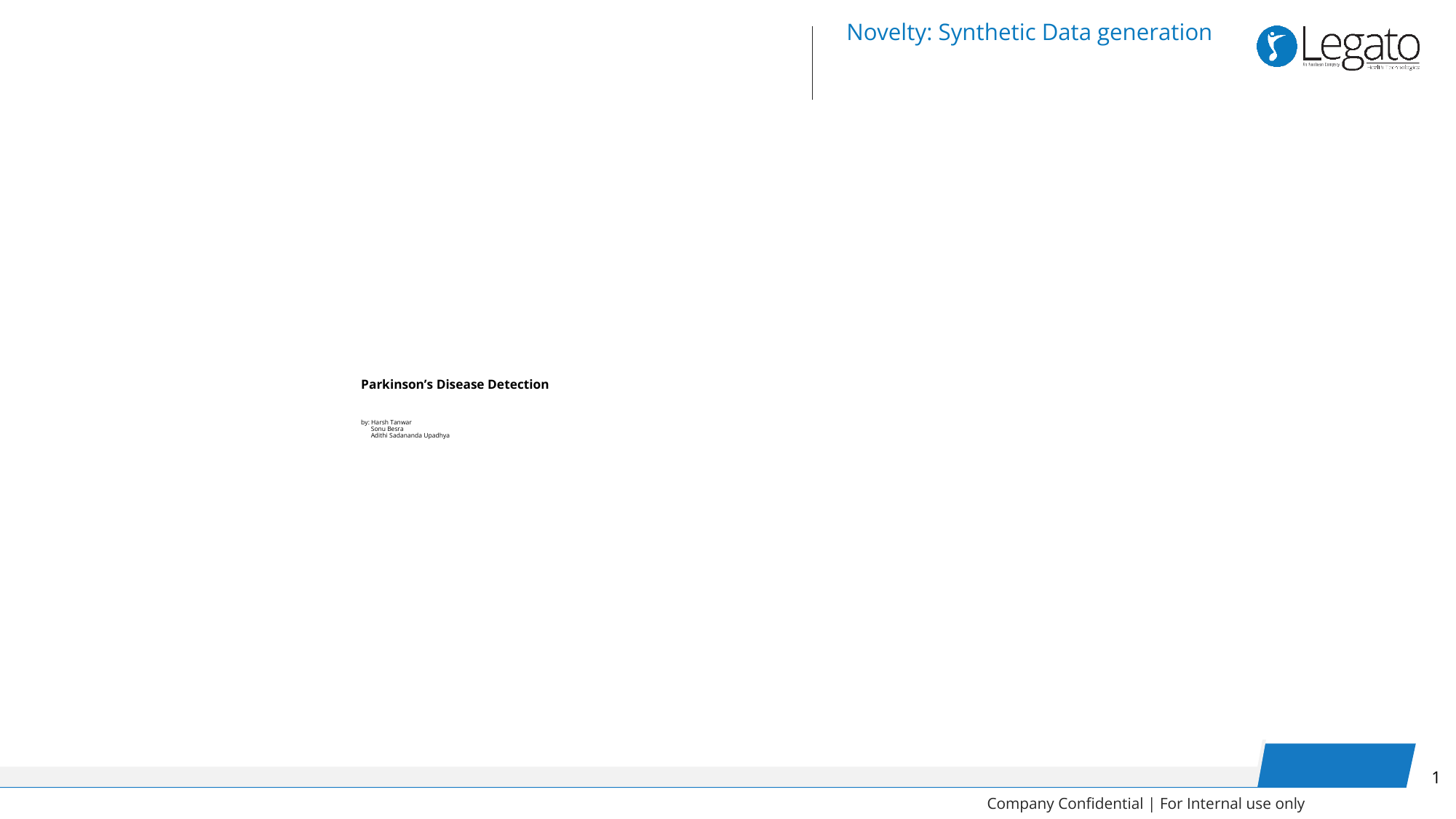

7/27/2022
Novelty: Synthetic Data generation

# Parkinson’s Disease Detection   by: Harsh Tanwar       Sonu Besra       Adithi Sadananda Upadhya

1